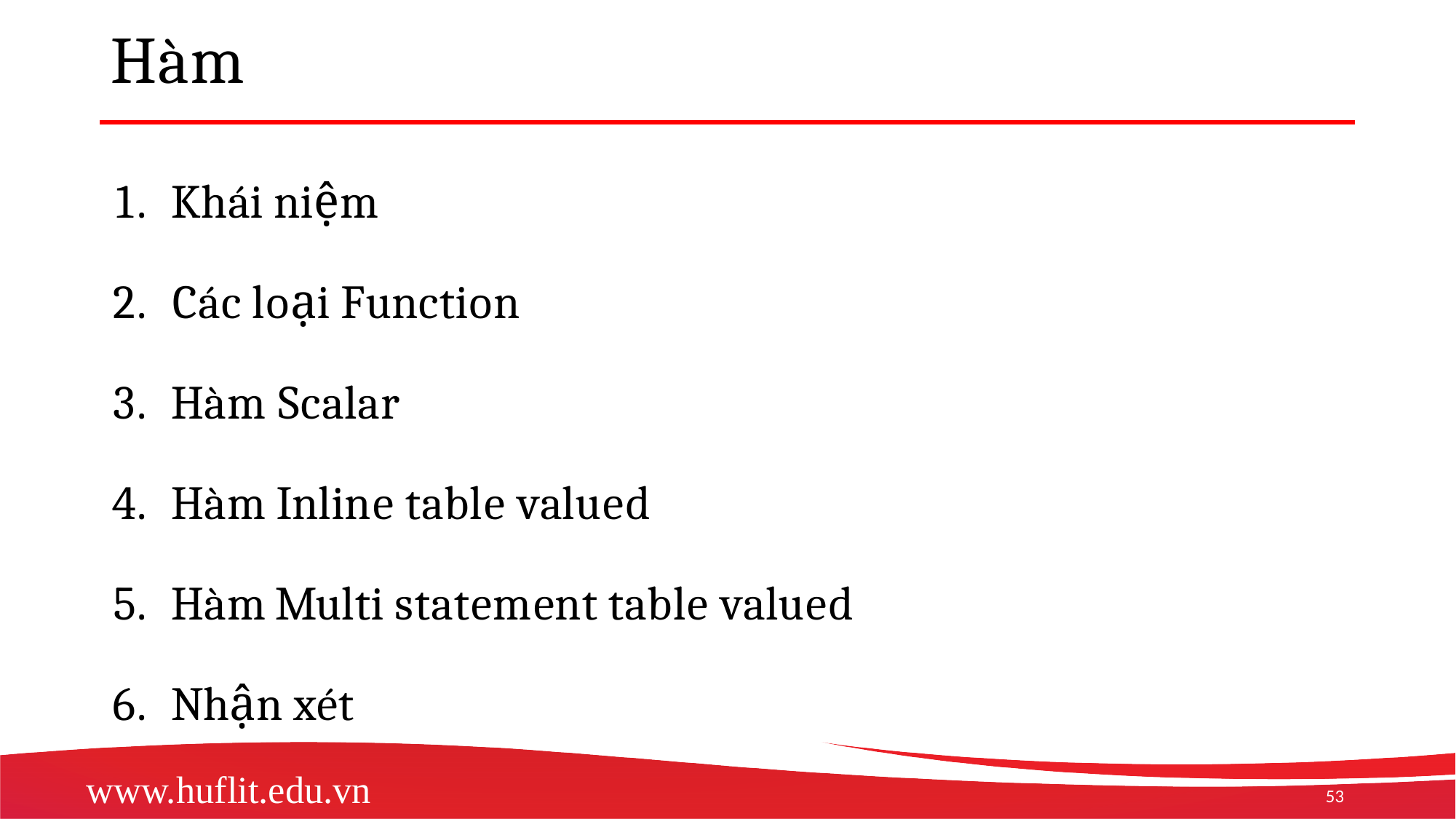

# Hàm
Khái niệm
Các loại Function
Hàm Scalar
Hàm Inline table valued
Hàm Multi statement table valued
Nhận xét

53